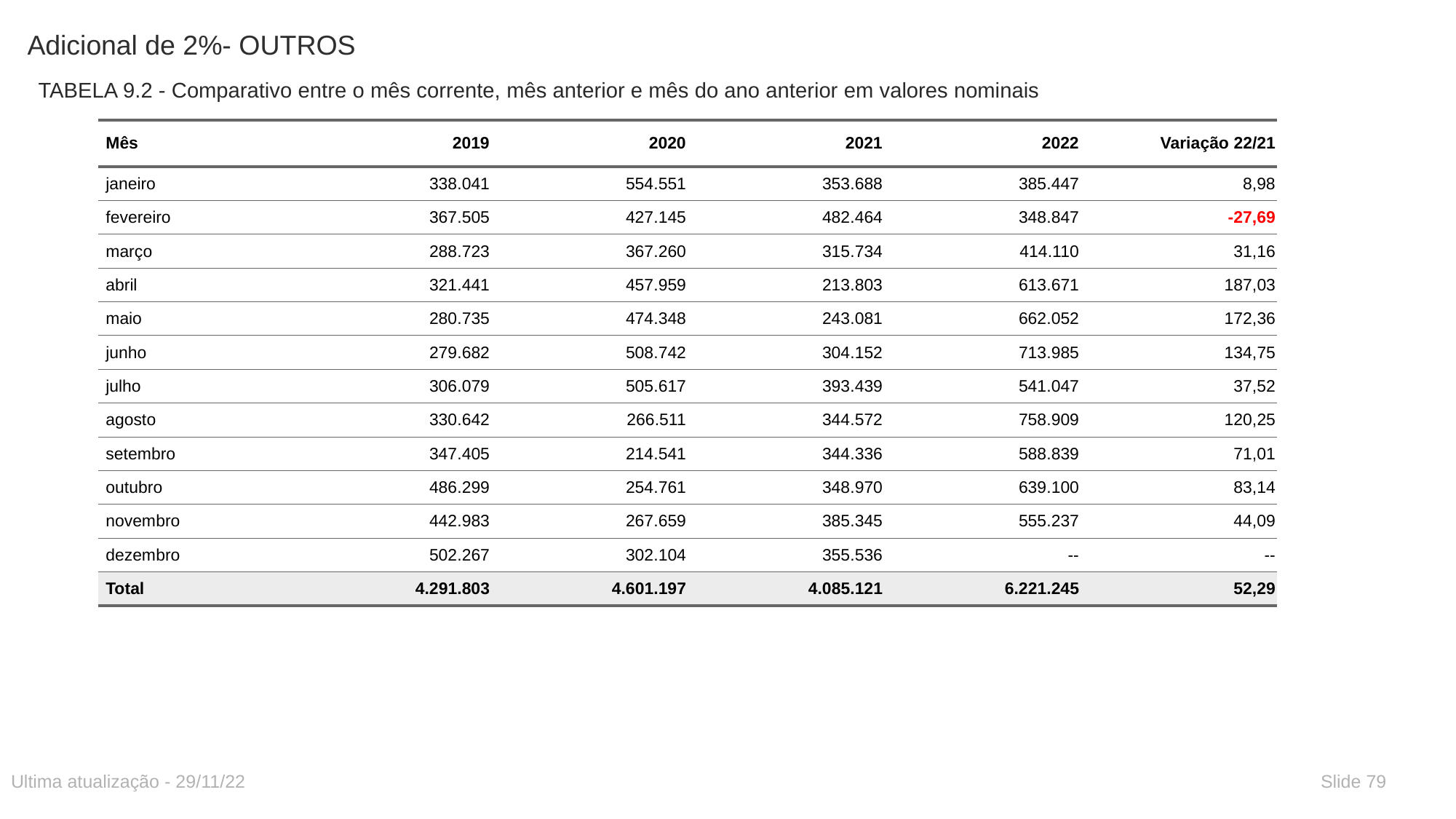

# Adicional de 2%- OUTROS
TABELA 9.2 - Comparativo entre o mês corrente, mês anterior e mês do ano anterior em valores nominais
| Mês | 2019 | 2020 | 2021 | 2022 | Variação 22/21 |
| --- | --- | --- | --- | --- | --- |
| janeiro | 338.041 | 554.551 | 353.688 | 385.447 | 8,98 |
| fevereiro | 367.505 | 427.145 | 482.464 | 348.847 | -27,69 |
| março | 288.723 | 367.260 | 315.734 | 414.110 | 31,16 |
| abril | 321.441 | 457.959 | 213.803 | 613.671 | 187,03 |
| maio | 280.735 | 474.348 | 243.081 | 662.052 | 172,36 |
| junho | 279.682 | 508.742 | 304.152 | 713.985 | 134,75 |
| julho | 306.079 | 505.617 | 393.439 | 541.047 | 37,52 |
| agosto | 330.642 | 266.511 | 344.572 | 758.909 | 120,25 |
| setembro | 347.405 | 214.541 | 344.336 | 588.839 | 71,01 |
| outubro | 486.299 | 254.761 | 348.970 | 639.100 | 83,14 |
| novembro | 442.983 | 267.659 | 385.345 | 555.237 | 44,09 |
| dezembro | 502.267 | 302.104 | 355.536 | -- | -- |
| Total | 4.291.803 | 4.601.197 | 4.085.121 | 6.221.245 | 52,29 |
Ultima atualização - 29/11/22
Slide 79